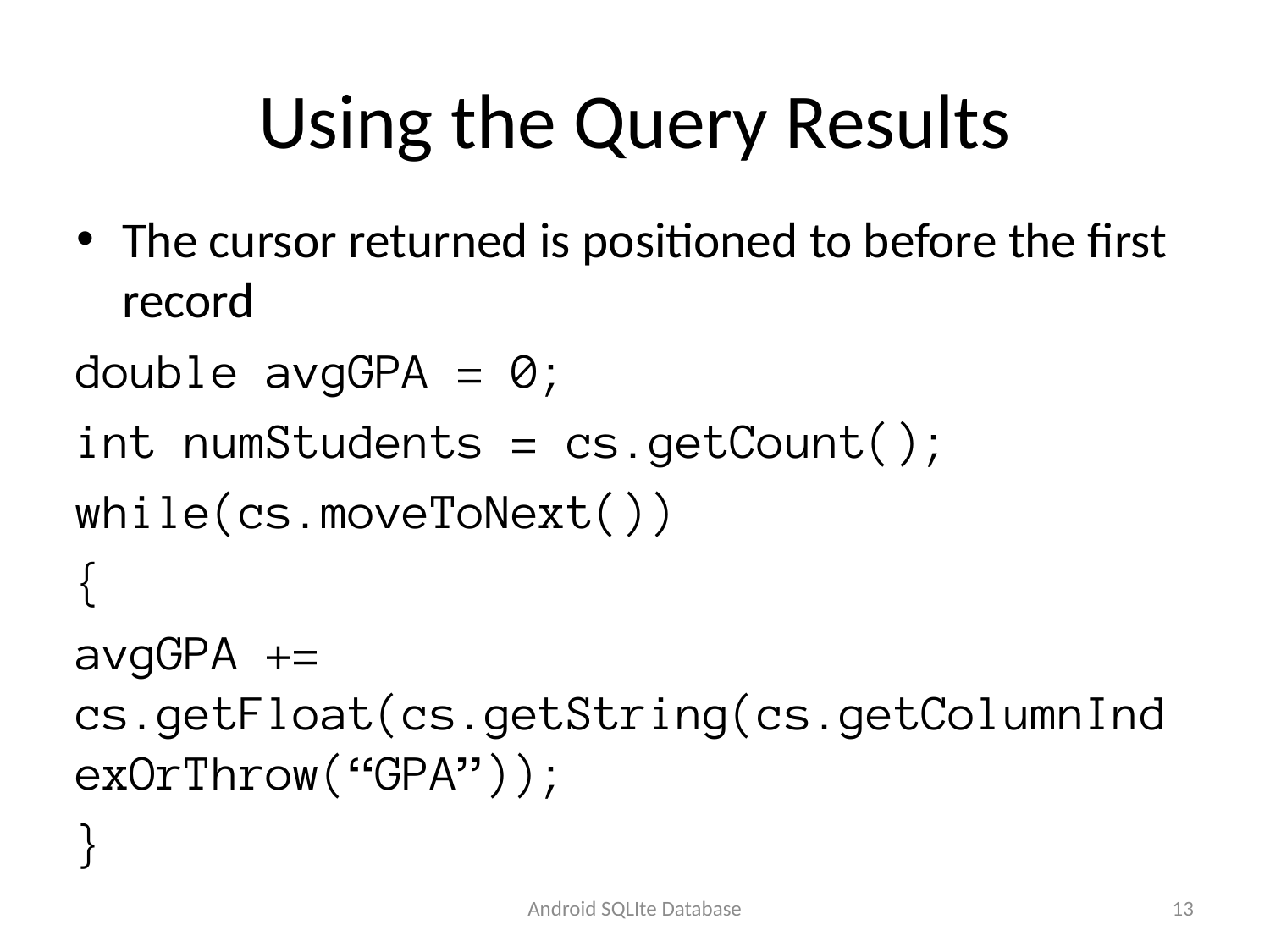

# Using the Query Results
The cursor returned is positioned to before the first record
double avgGPA = 0;
int numStudents = cs.getCount();
while(cs.moveToNext())
{
avgGPA += cs.getFloat(cs.getString(cs.getColumnIndexOrThrow(“GPA”));
}

Android SQLIte Database
13